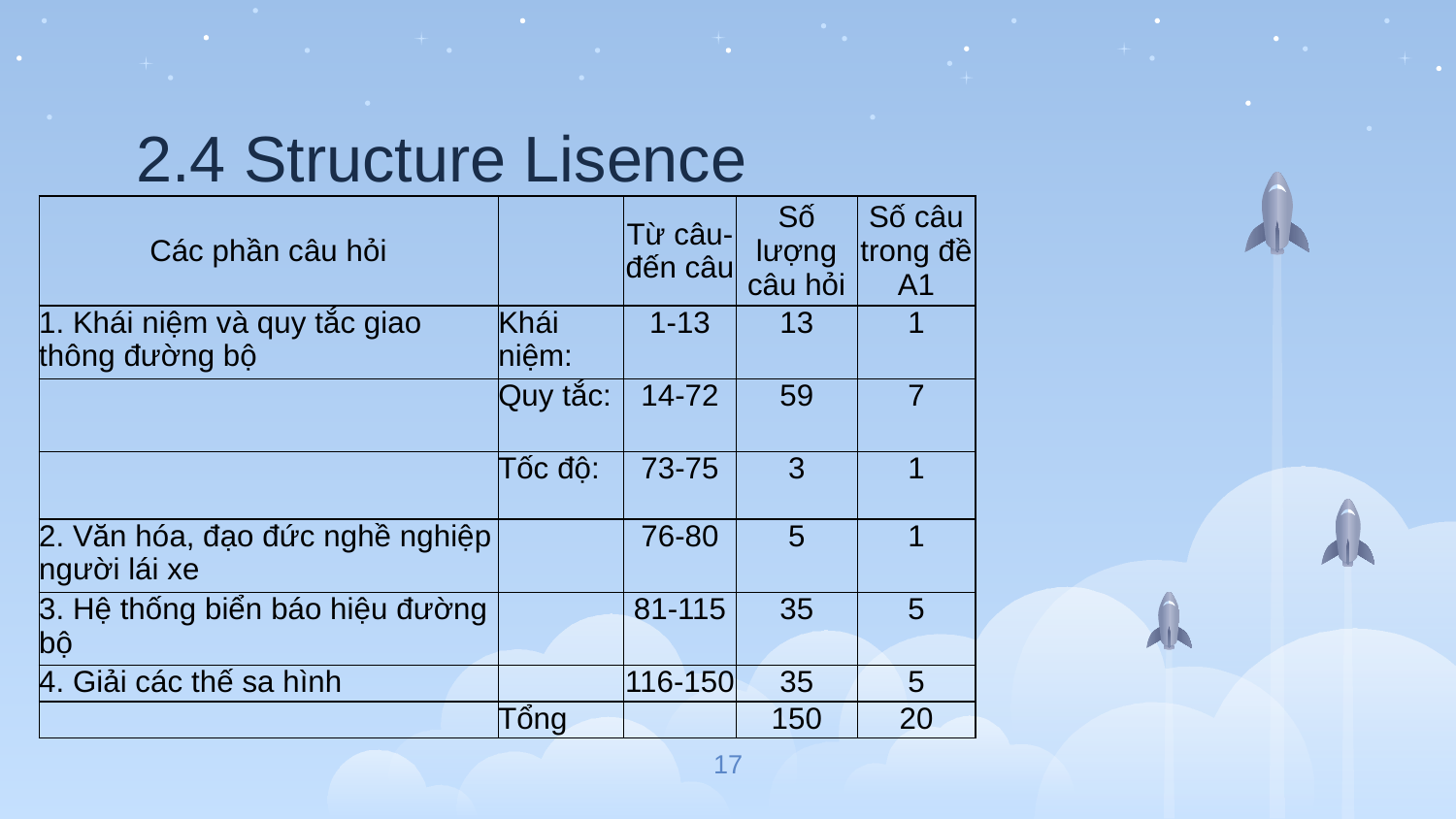

# 2.4 Structure Lisence
| Các phần câu hỏi |  | Từ câu- đến câu | Số lượng câu hỏi | Số câu trong đề A1 |
| --- | --- | --- | --- | --- |
| 1. Khái niệm và quy tắc giao thông đường bộ | Khái niệm: | 1-13 | 13 | 1 |
|  | Quy tắc: | 14-72 | 59 | 7 |
|  | Tốc độ: | 73-75 | 3 | 1 |
| 2. Văn hóa, đạo đức nghề nghiệp người lái xe |  | 76-80 | 5 | 1 |
| 3. Hệ thống biển báo hiệu đường bộ |  | 81-115 | 35 | 5 |
| 4. Giải các thế sa hình |  | 116-150 | 35 | 5 |
|  | Tổng |  | 150 | 20 |
17